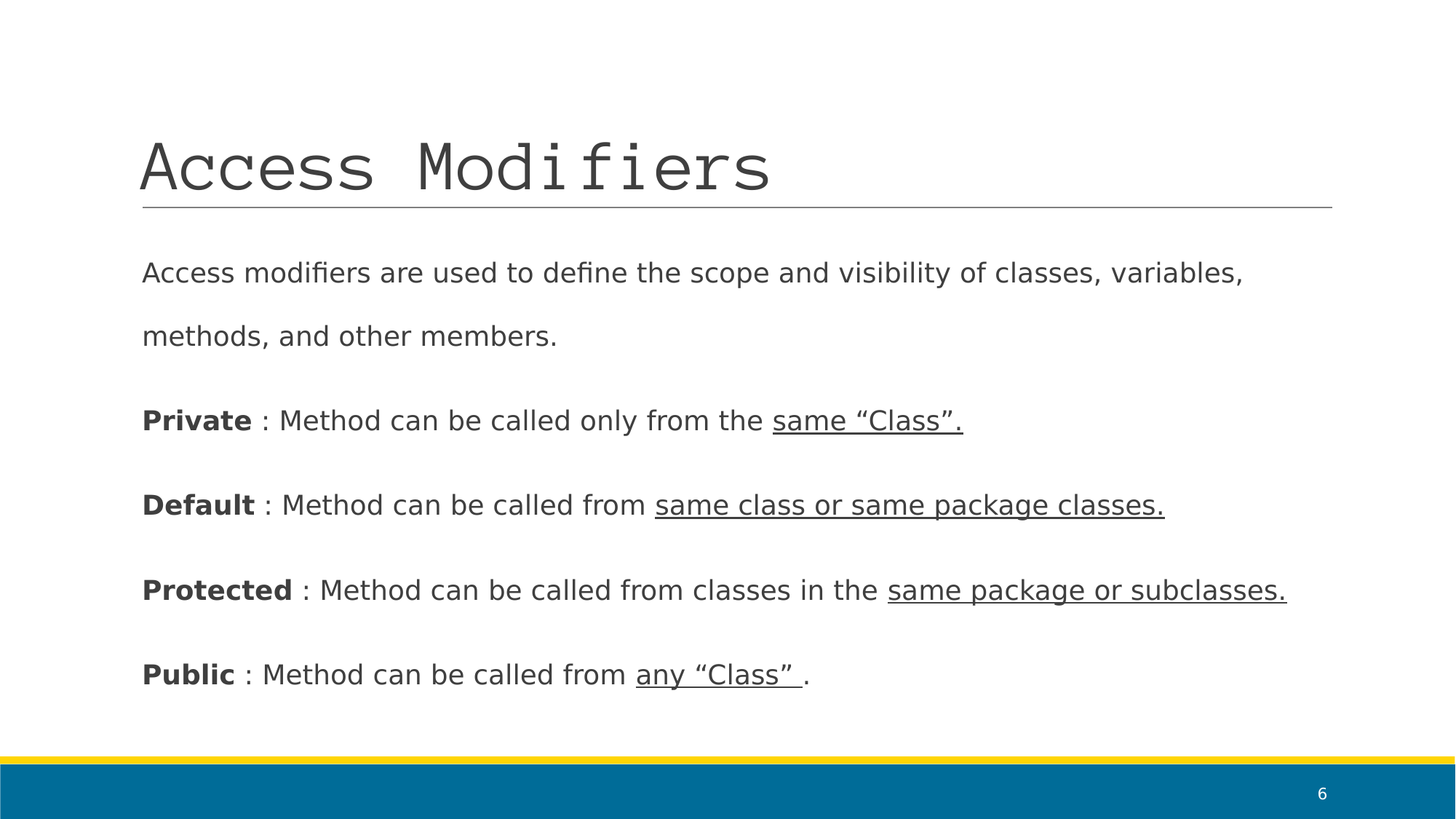

# Access Modifiers
Access modifiers are used to define the scope and visibility of classes, variables, methods, and other members.
Private : Method can be called only from the same “Class”.
Default : Method can be called from same class or same package classes.
Protected : Method can be called from classes in the same package or subclasses.
Public : Method can be called from any “Class” .
6